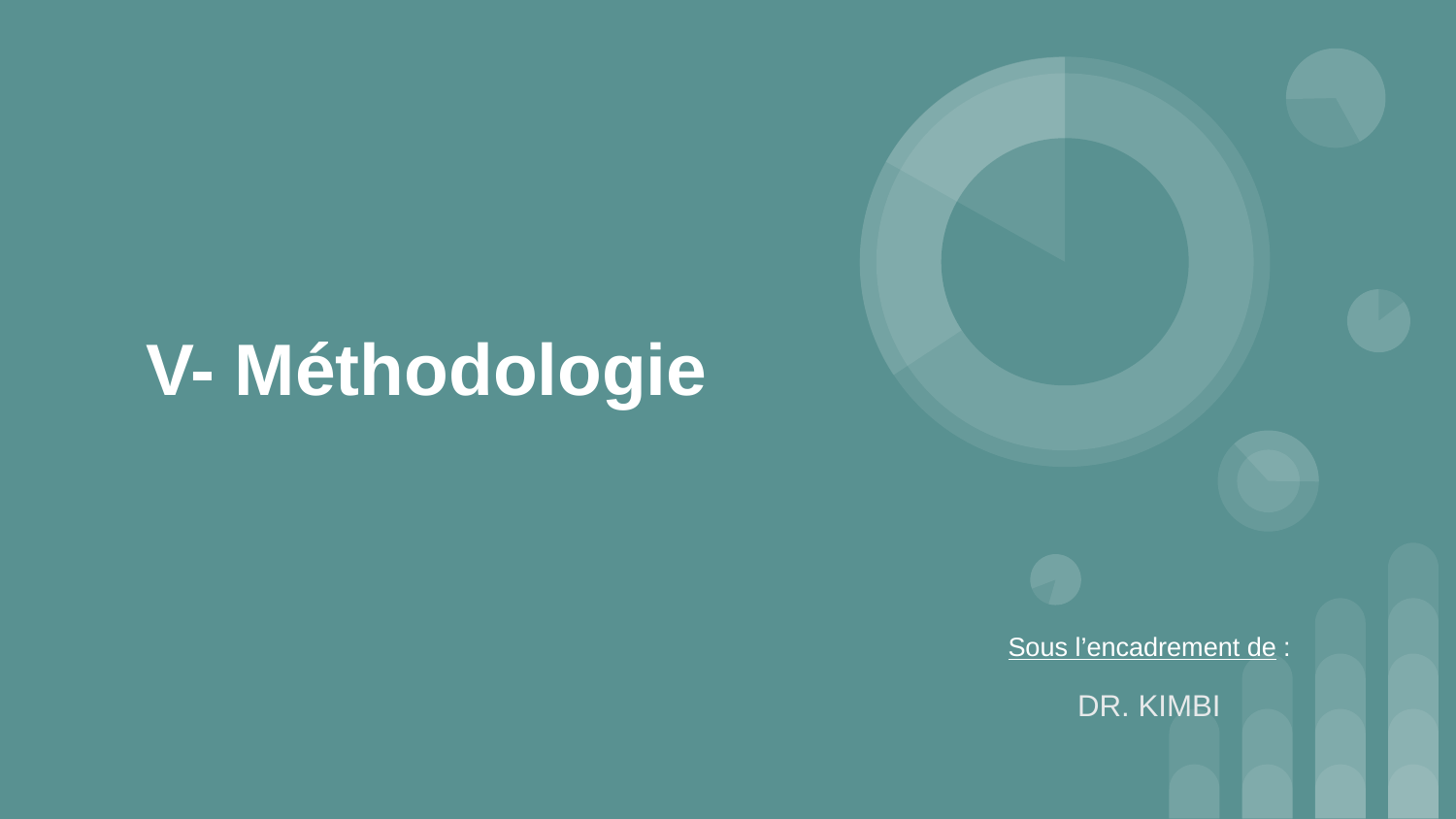

# V- Méthodologie
Sous l’encadrement de :
DR. KIMBI